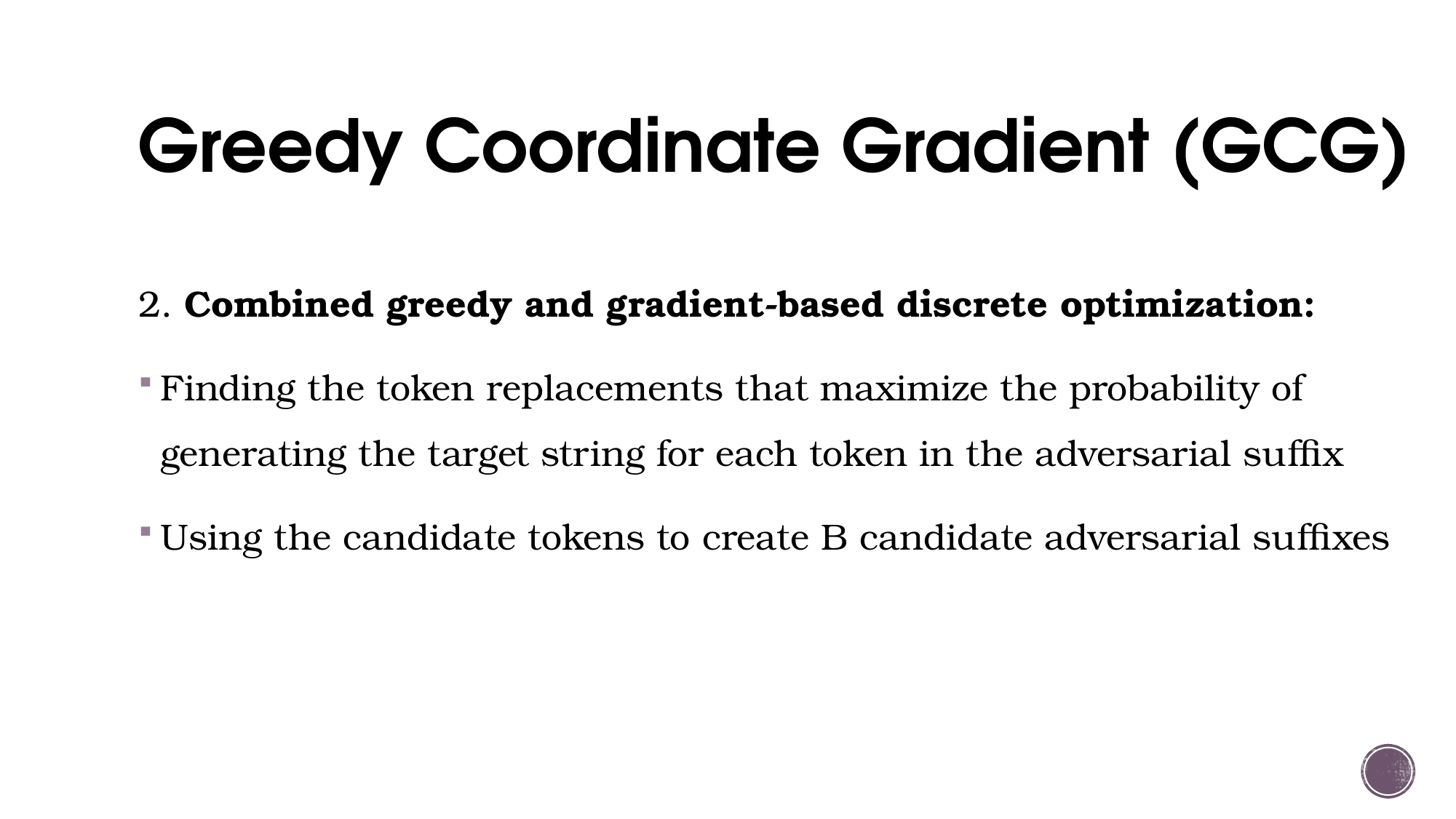

# Greedy Coordinate Gradient (GCG)
2. Combined greedy and gradient-based discrete optimization:
Finding the token replacements that maximize the probability of generating the target string for each token in the adversarial suffix
Using the candidate tokens to create B candidate adversarial suffixes